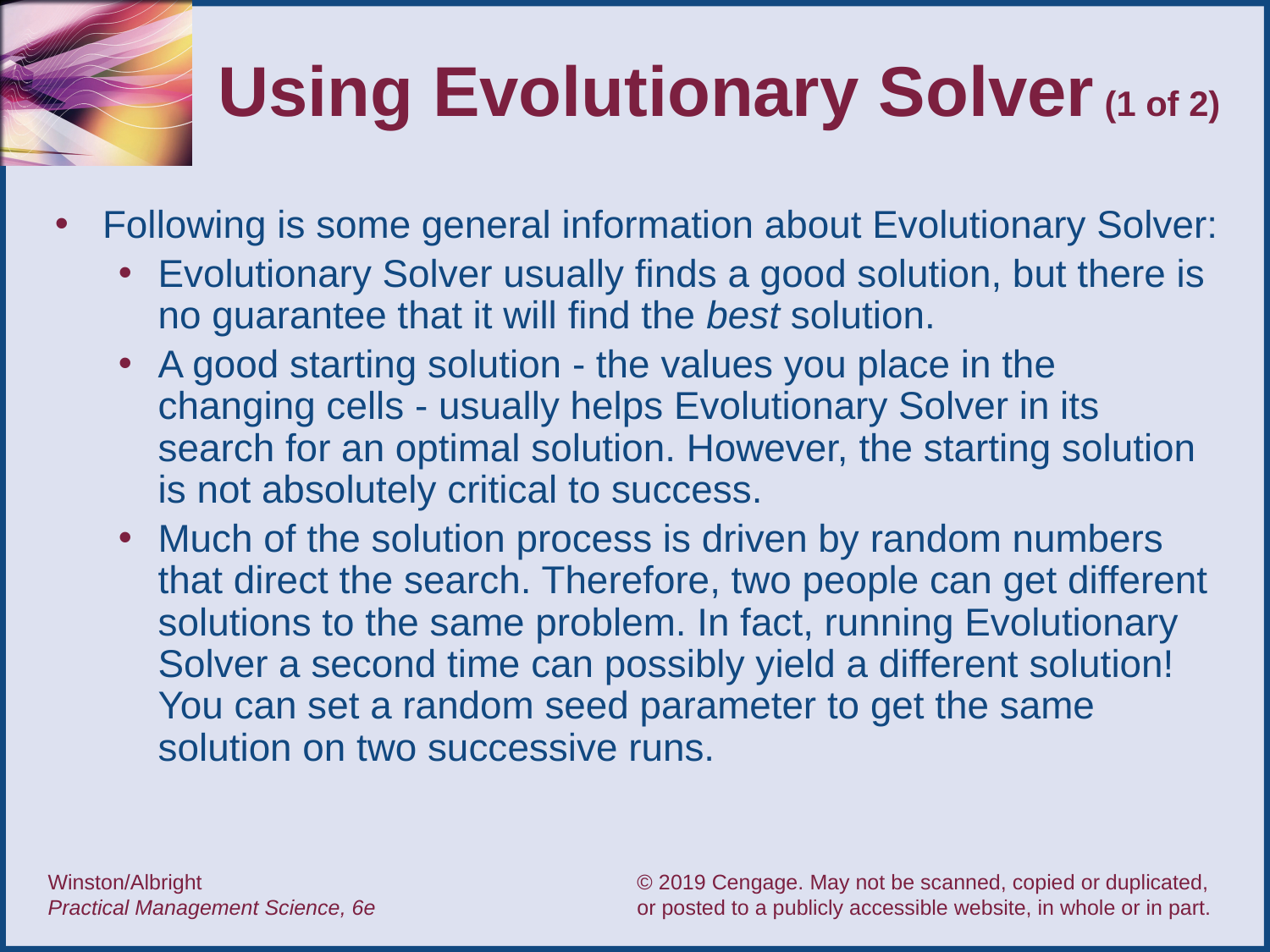

# Using Evolutionary Solver (1 of 2)
Following is some general information about Evolutionary Solver:
Evolutionary Solver usually finds a good solution, but there is no guarantee that it will find the best solution.
A good starting solution - the values you place in the changing cells - usually helps Evolutionary Solver in its search for an optimal solution. However, the starting solution is not absolutely critical to success.
Much of the solution process is driven by random numbers that direct the search. Therefore, two people can get different solutions to the same problem. In fact, running Evolutionary Solver a second time can possibly yield a different solution! You can set a random seed parameter to get the same solution on two successive runs.